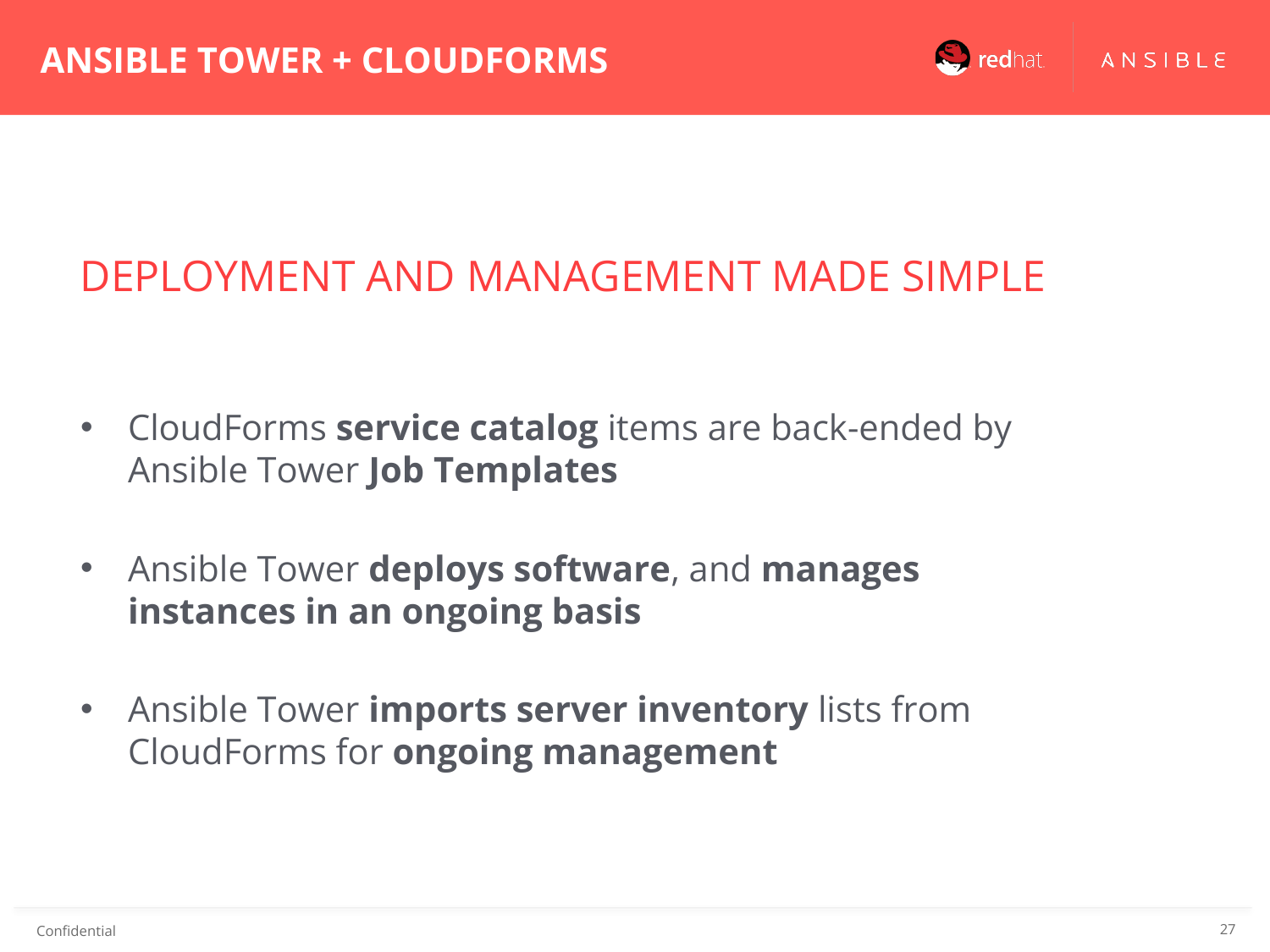

Ansible Tower + CloudForms
Deployment and management MADE SIMPLE
CloudForms service catalog items are back-ended by Ansible Tower Job Templates

Ansible Tower deploys software, and manages instances in an ongoing basis

Ansible Tower imports server inventory lists from CloudForms for ongoing management
Confidential
27